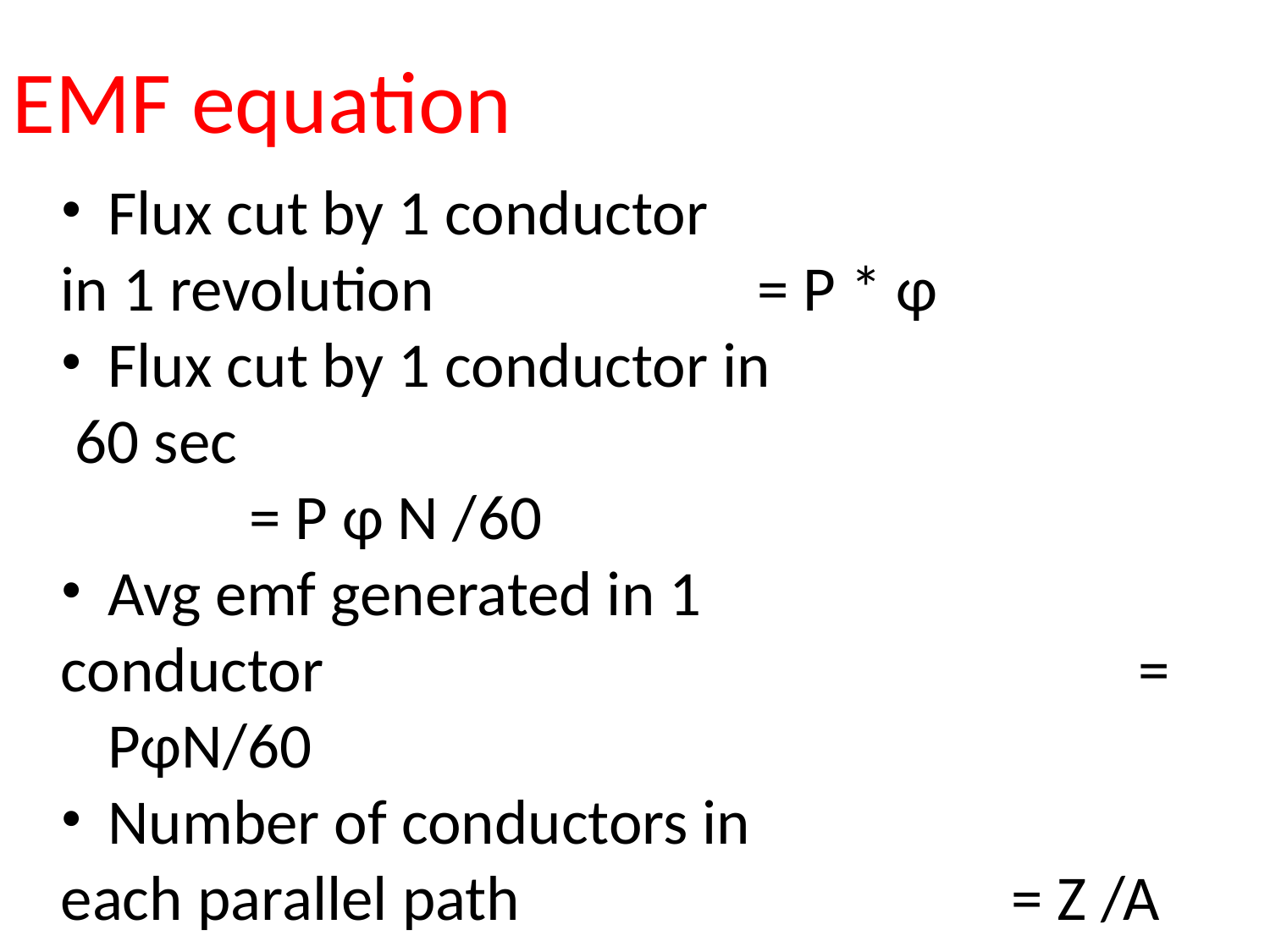

EMF equation

Flux cut by 1 conductor
in 1 revolution                   	 = P * φ
Flux cut by 1 conductor in
 60 sec 								 = P φ N /60
Avg emf generated in 1
conductor 							 = PφN/60
Number of conductors in
each parallel path				 = Z /A
	                              Eg		     = PφNZ/60A